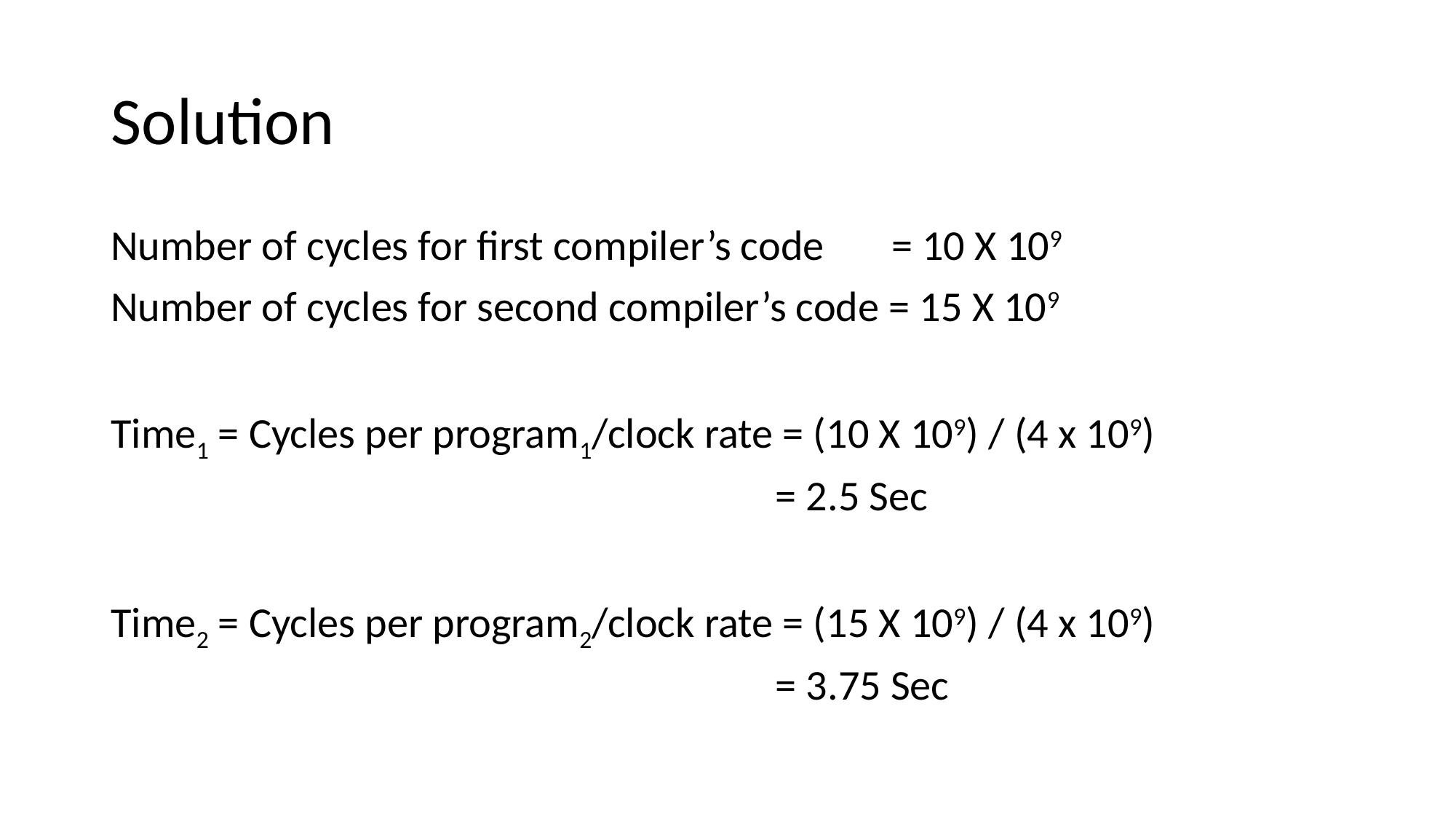

# Solution
Number of cycles for first compiler’s code       = 10 X 109
Number of cycles for second compiler’s code = 15 X 109

Time1 = Cycles per program1/clock rate = (10 X 109) / (4 x 109)
						 = 2.5 Sec

Time2 = Cycles per program2/clock rate = (15 X 109) / (4 x 109)
						 = 3.75 Sec